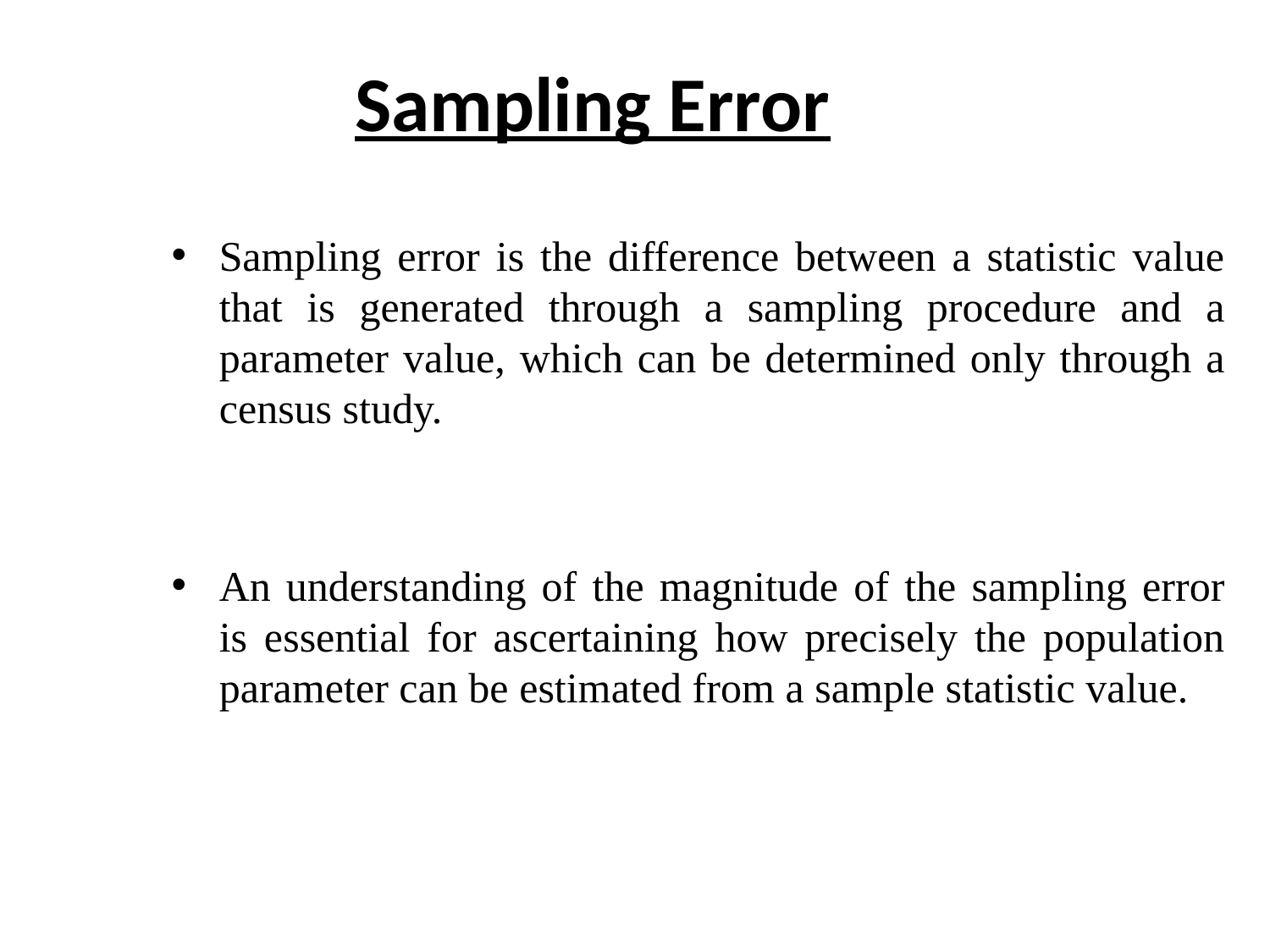

# Sampling Error
Sampling error is the difference between a statistic value that is generated through a sampling procedure and a parameter value, which can be determined only through a census study.

An understanding of the magnitude of the sampling error is essential for ascertaining how precisely the population parameter can be estimated from a sample statistic value.